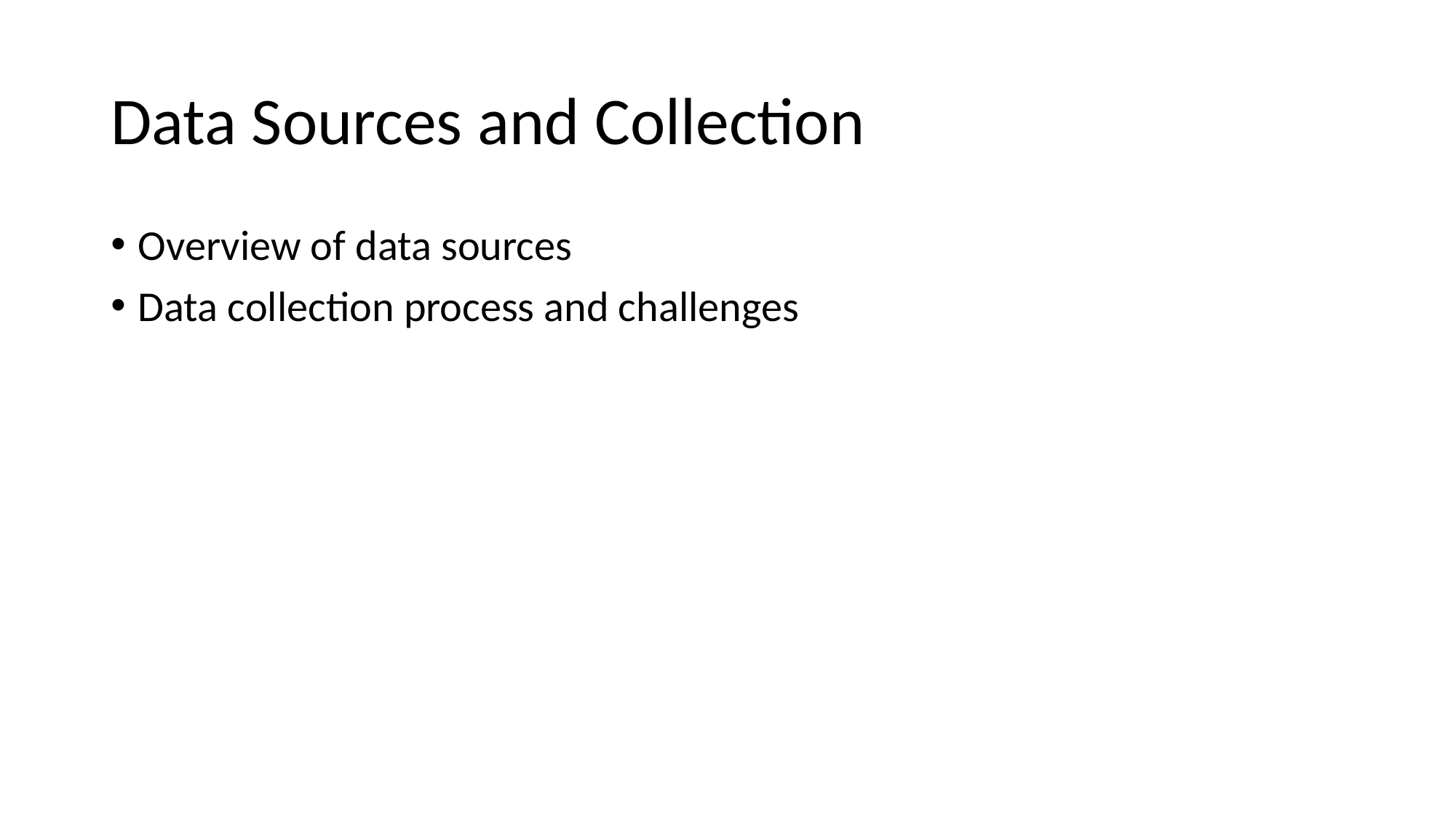

# Data Sources and Collection
Overview of data sources
Data collection process and challenges